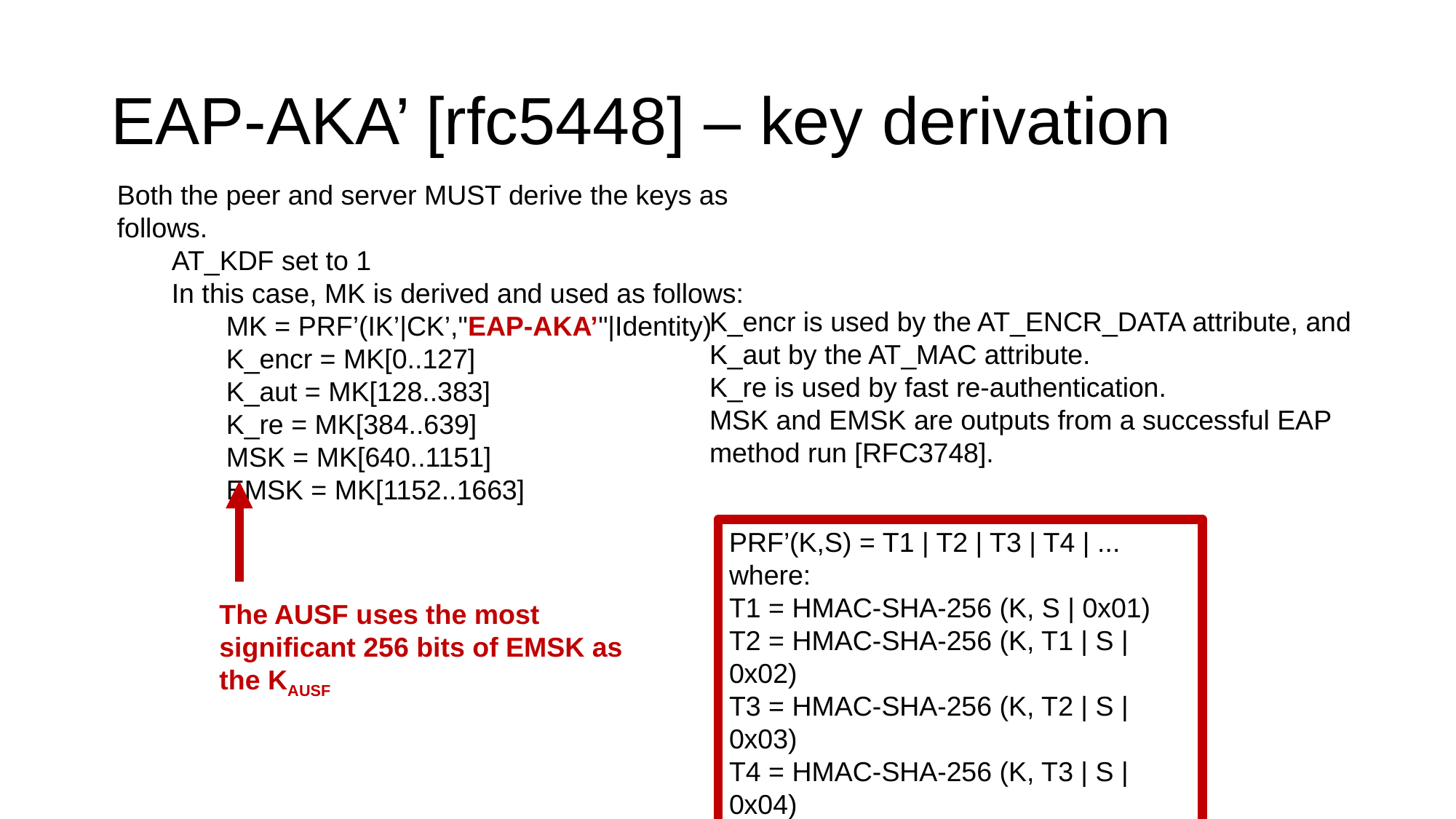

# EAP-AKA’ [rfc5448] – key derivation
Both the peer and server MUST derive the keys as follows.
AT_KDF set to 1
In this case, MK is derived and used as follows:
MK = PRF’(IK’|CK’,"EAP-AKA’"|Identity)
K_encr = MK[0..127]
K_aut = MK[128..383]
K_re = MK[384..639]
MSK = MK[640..1151]
EMSK = MK[1152..1663]
K_encr is used by the AT_ENCR_DATA attribute, and
K_aut by the AT_MAC attribute.
K_re is used by fast re-authentication.
MSK and EMSK are outputs from a successful EAP method run [RFC3748].
PRF’(K,S) = T1 | T2 | T3 | T4 | ...
where:
T1 = HMAC-SHA-256 (K, S | 0x01)
T2 = HMAC-SHA-256 (K, T1 | S | 0x02)
T3 = HMAC-SHA-256 (K, T2 | S | 0x03)
T4 = HMAC-SHA-256 (K, T3 | S | 0x04)
...
The AUSF uses the most significant 256 bits of EMSK as the KAUSF